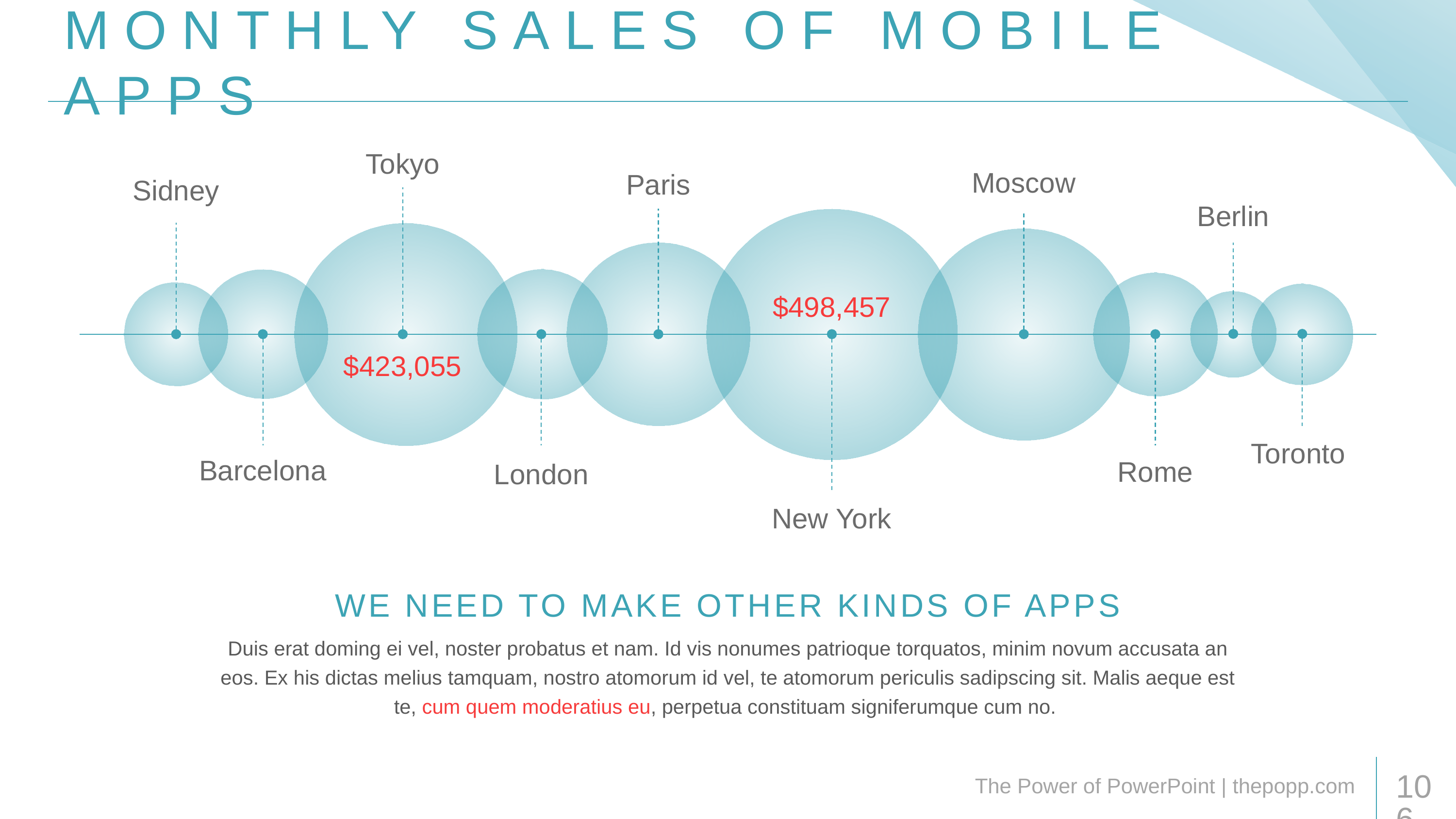

# MONTHLY SALES OF MOBILE APPS
Tokyo
Moscow
Paris
Sidney
Berlin

$498,457

$423,055
Toronto
Barcelona
Rome
London
New York
WE NEED TO MAKE OTHER KINDS OF APPS
Duis erat doming ei vel, noster probatus et nam. Id vis nonumes patrioque torquatos, minim novum accusata an eos. Ex his dictas melius tamquam, nostro atomorum id vel, te atomorum periculis sadipscing sit. Malis aeque est te, cum quem moderatius eu, perpetua constituam signiferumque cum no.
The Power of PowerPoint | thepopp.com
106